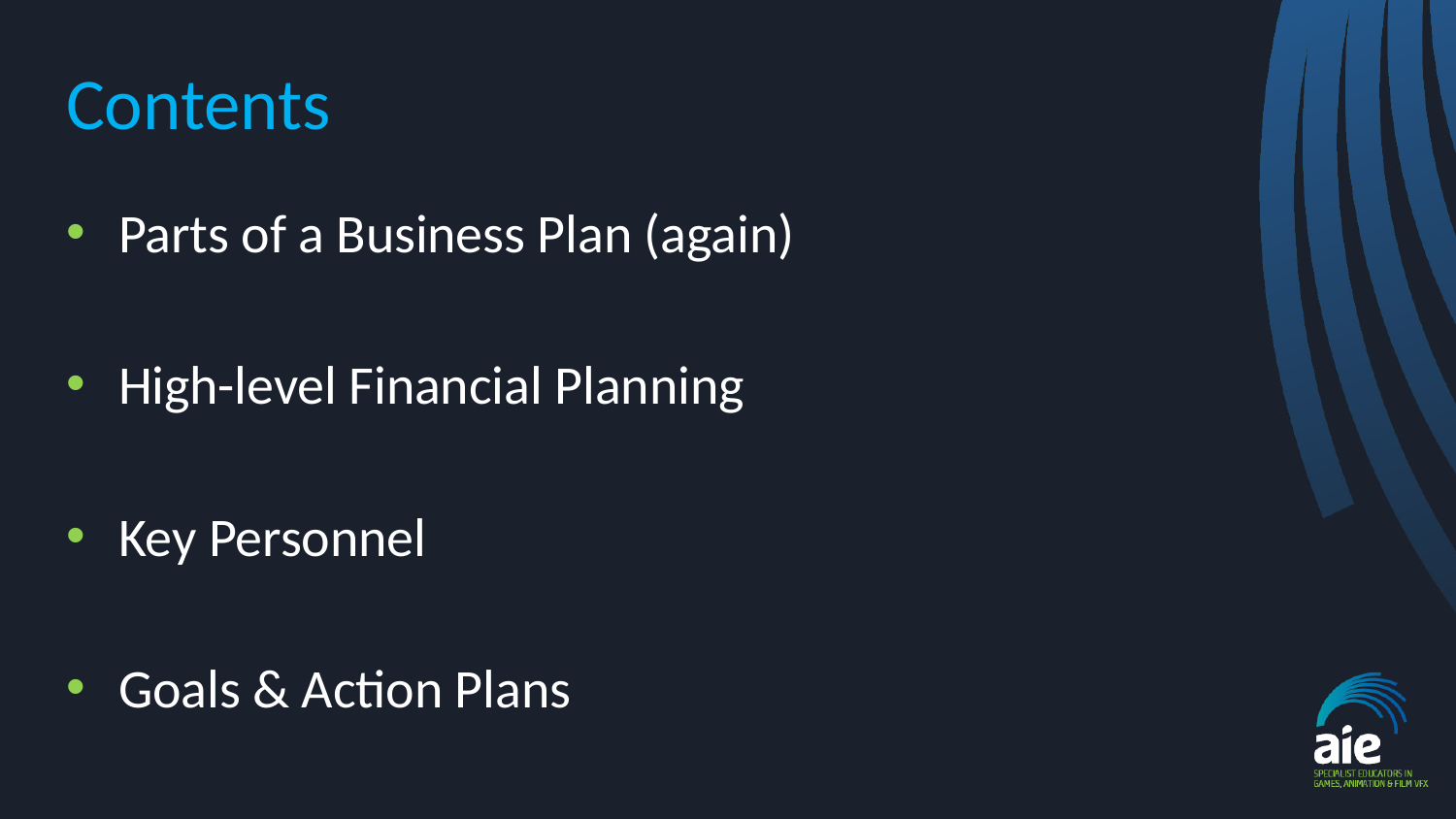

# Contents
Parts of a Business Plan (again)

High-level Financial Planning

Key Personnel

Goals & Action Plans